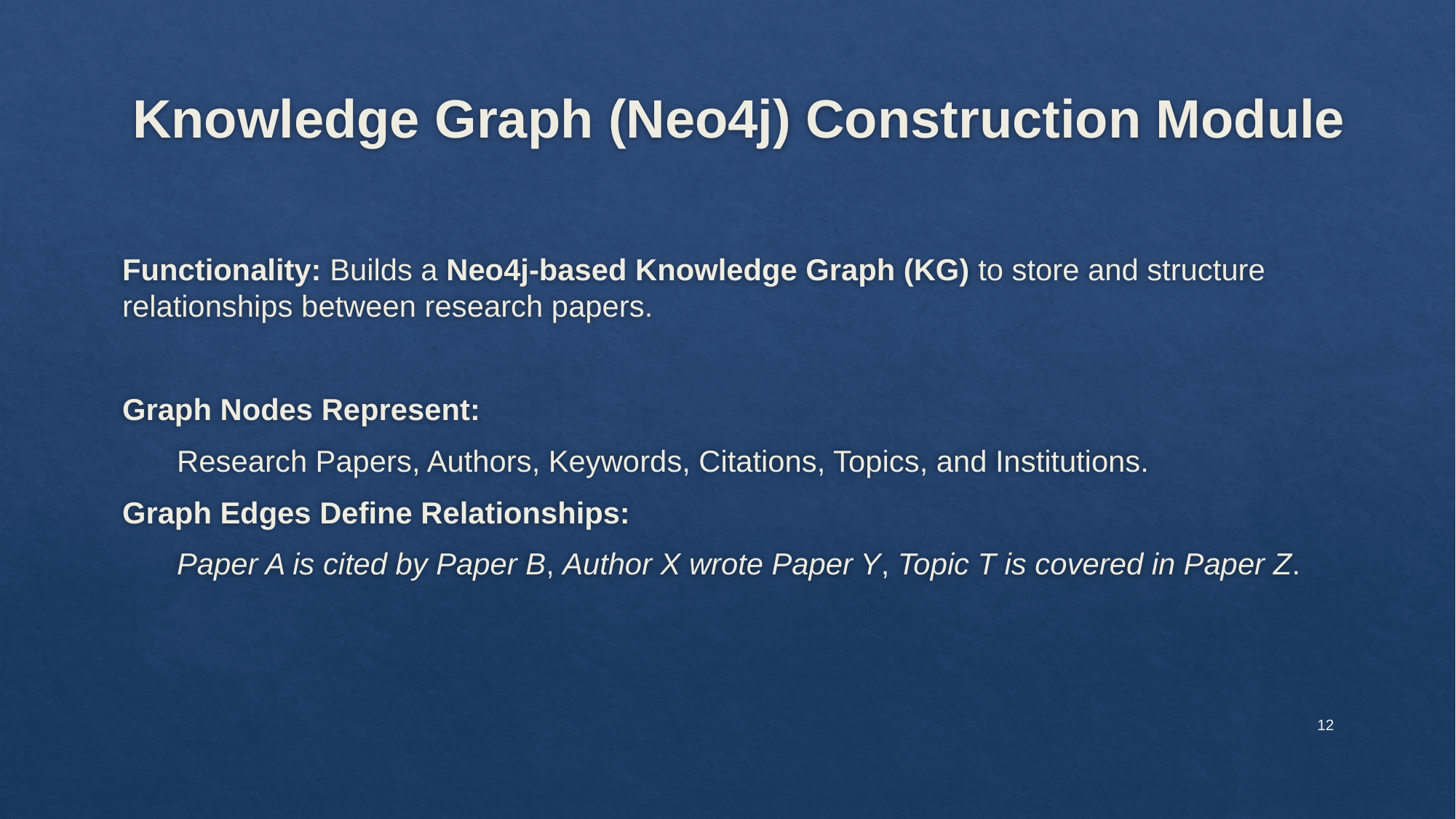

# Knowledge Graph (Neo4j) Construction Module
Functionality: Builds a Neo4j-based Knowledge Graph (KG) to store and structure relationships between research papers.

Graph Nodes Represent:
Research Papers, Authors, Keywords, Citations, Topics, and Institutions.
Graph Edges Define Relationships:
Paper A is cited by Paper B, Author X wrote Paper Y, Topic T is covered in Paper Z.

12